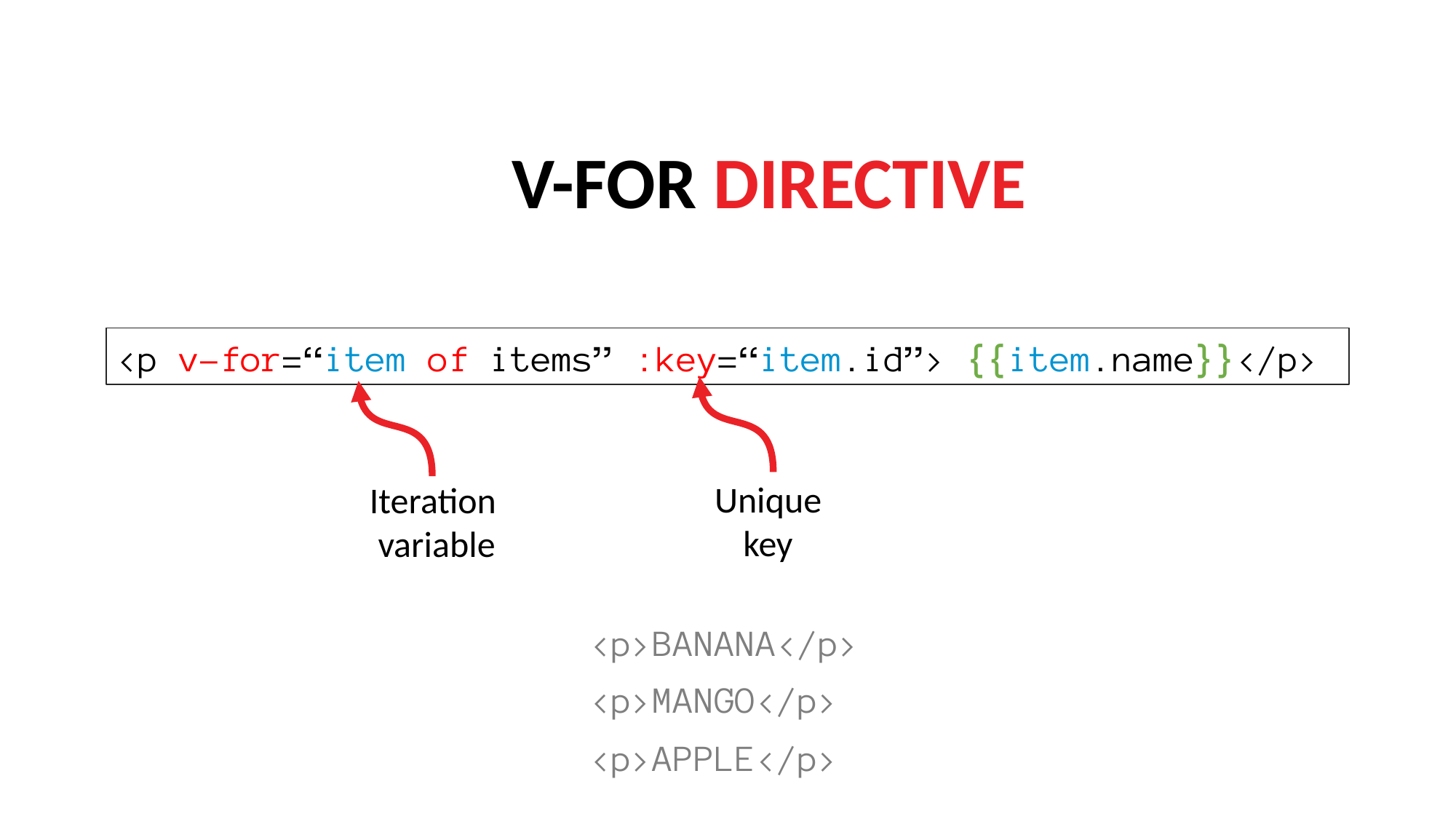

V-FOR DIRECTIVE
<p v-for=“item of items” :key=“item.id”> {{item.name}}</p>
Unique
key
Iteration
variable
<p>BANANA</p>
<p>MANGO</p>
<p>APPLE</p>